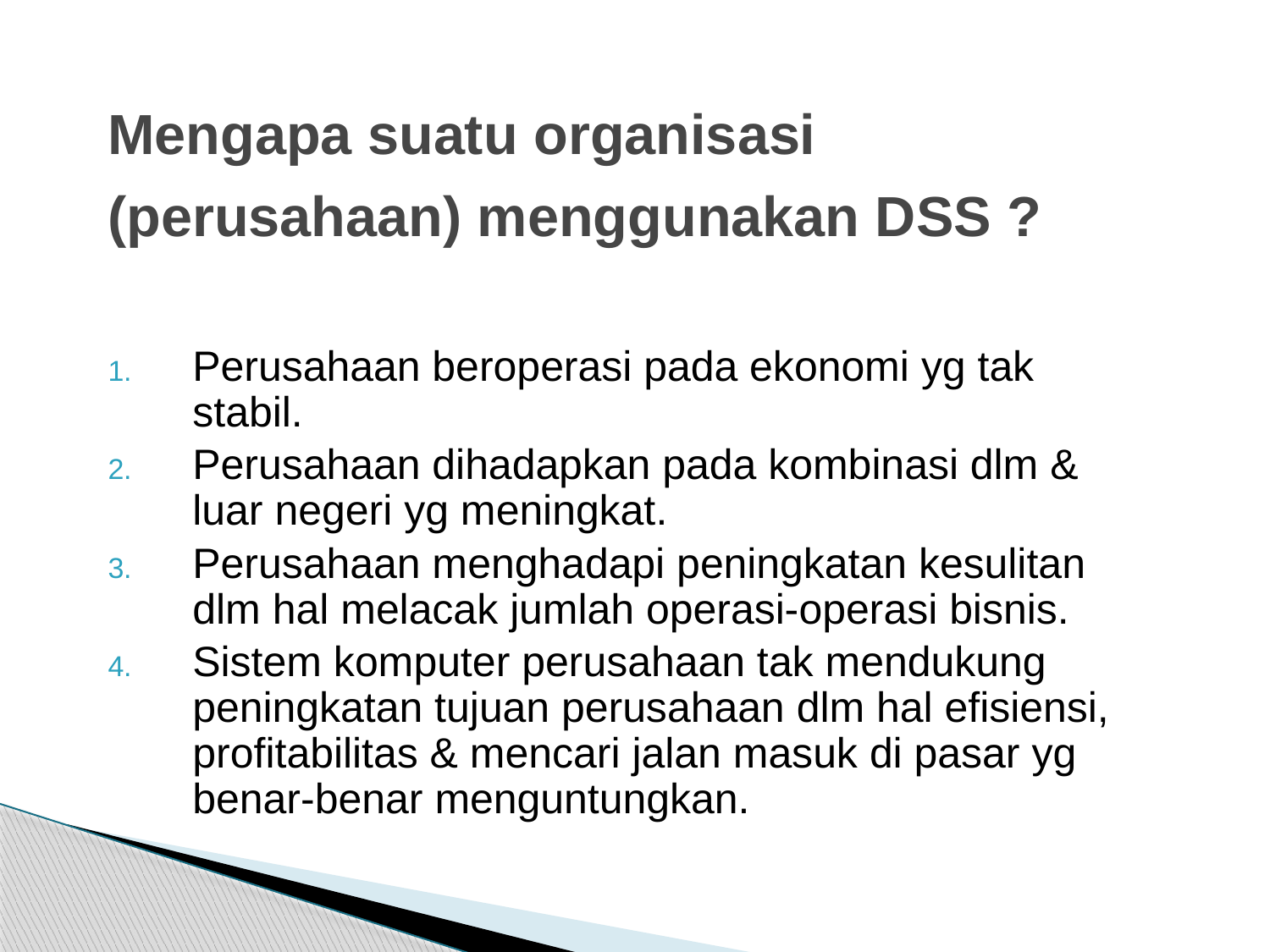

# Mengapa suatu organisasi (perusahaan) menggunakan DSS ?
Perusahaan beroperasi pada ekonomi yg tak stabil.
Perusahaan dihadapkan pada kombinasi dlm & luar negeri yg meningkat.
Perusahaan menghadapi peningkatan kesulitan dlm hal melacak jumlah operasi-operasi bisnis.
Sistem komputer perusahaan tak mendukung peningkatan tujuan perusahaan dlm hal efisiensi, profitabilitas & mencari jalan masuk di pasar yg benar-benar menguntungkan.